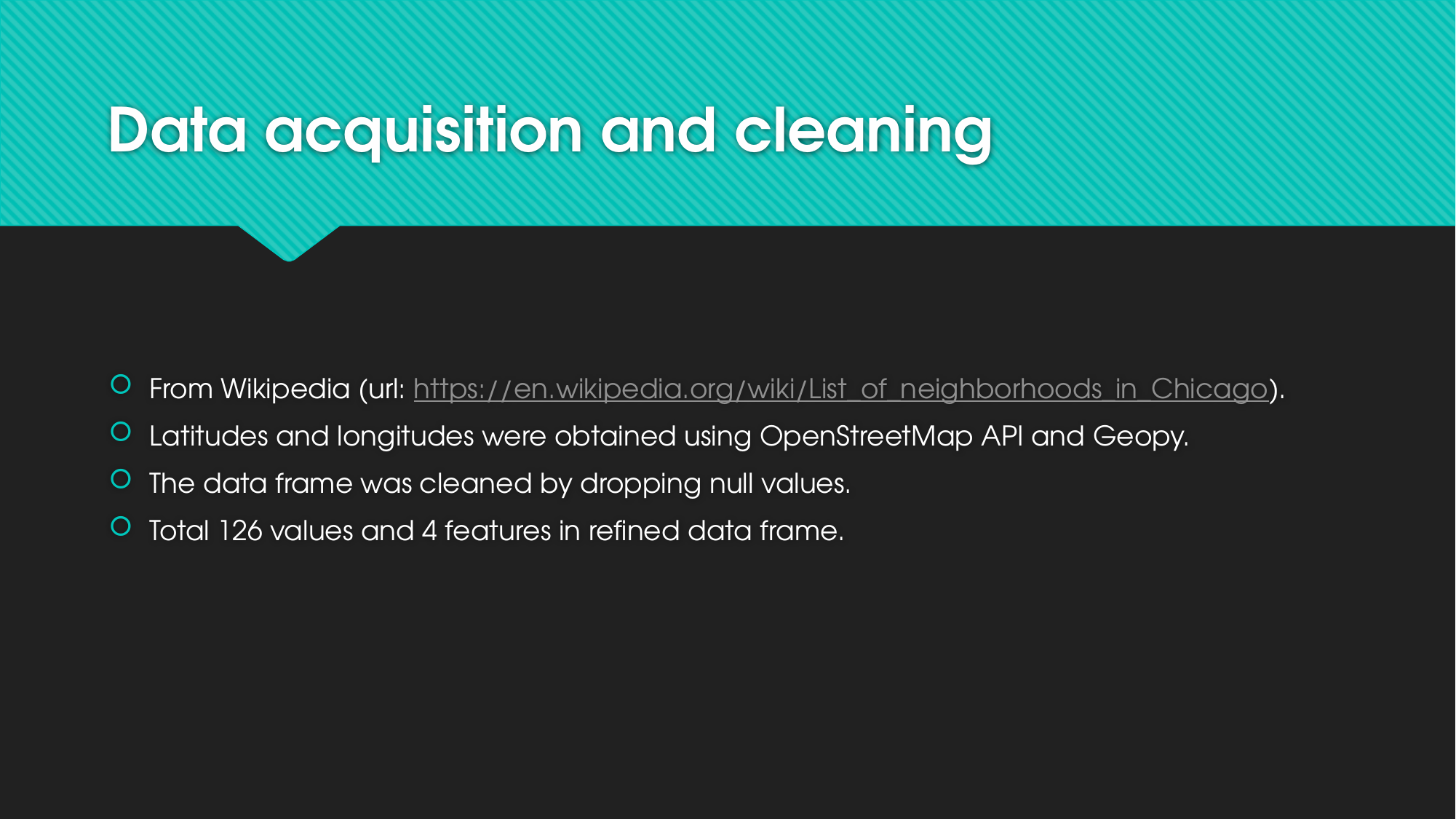

# Data acquisition and cleaning
From Wikipedia (url: https://en.wikipedia.org/wiki/List_of_neighborhoods_in_Chicago).
Latitudes and longitudes were obtained using OpenStreetMap API and Geopy.
The data frame was cleaned by dropping null values.
Total 126 values and 4 features in refined data frame.